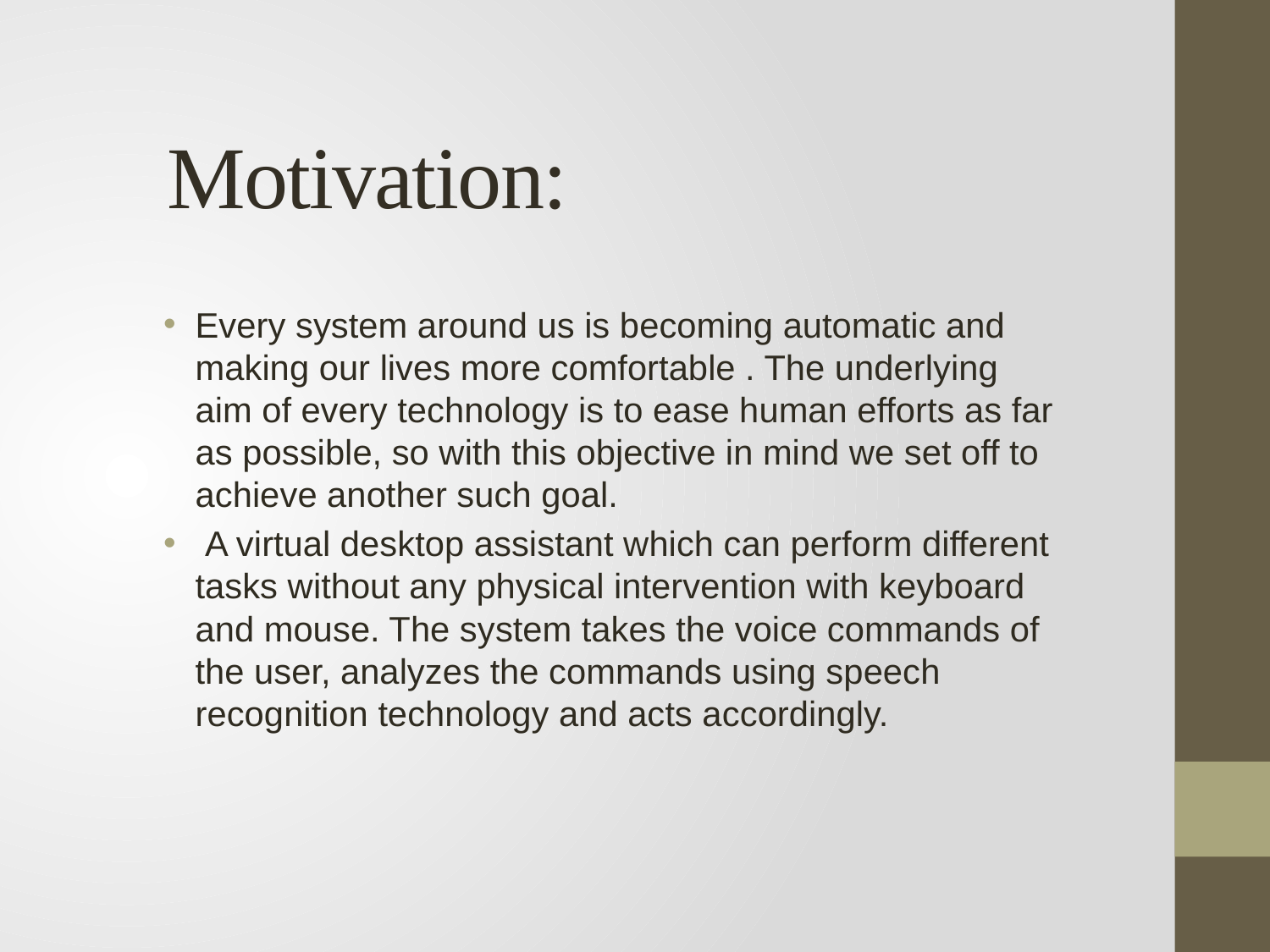

# Motivation:
Every system around us is becoming automatic and making our lives more comfortable . The underlying aim of every technology is to ease human efforts as far as possible, so with this objective in mind we set off to achieve another such goal.
 A virtual desktop assistant which can perform different tasks without any physical intervention with keyboard and mouse. The system takes the voice commands of the user, analyzes the commands using speech recognition technology and acts accordingly.